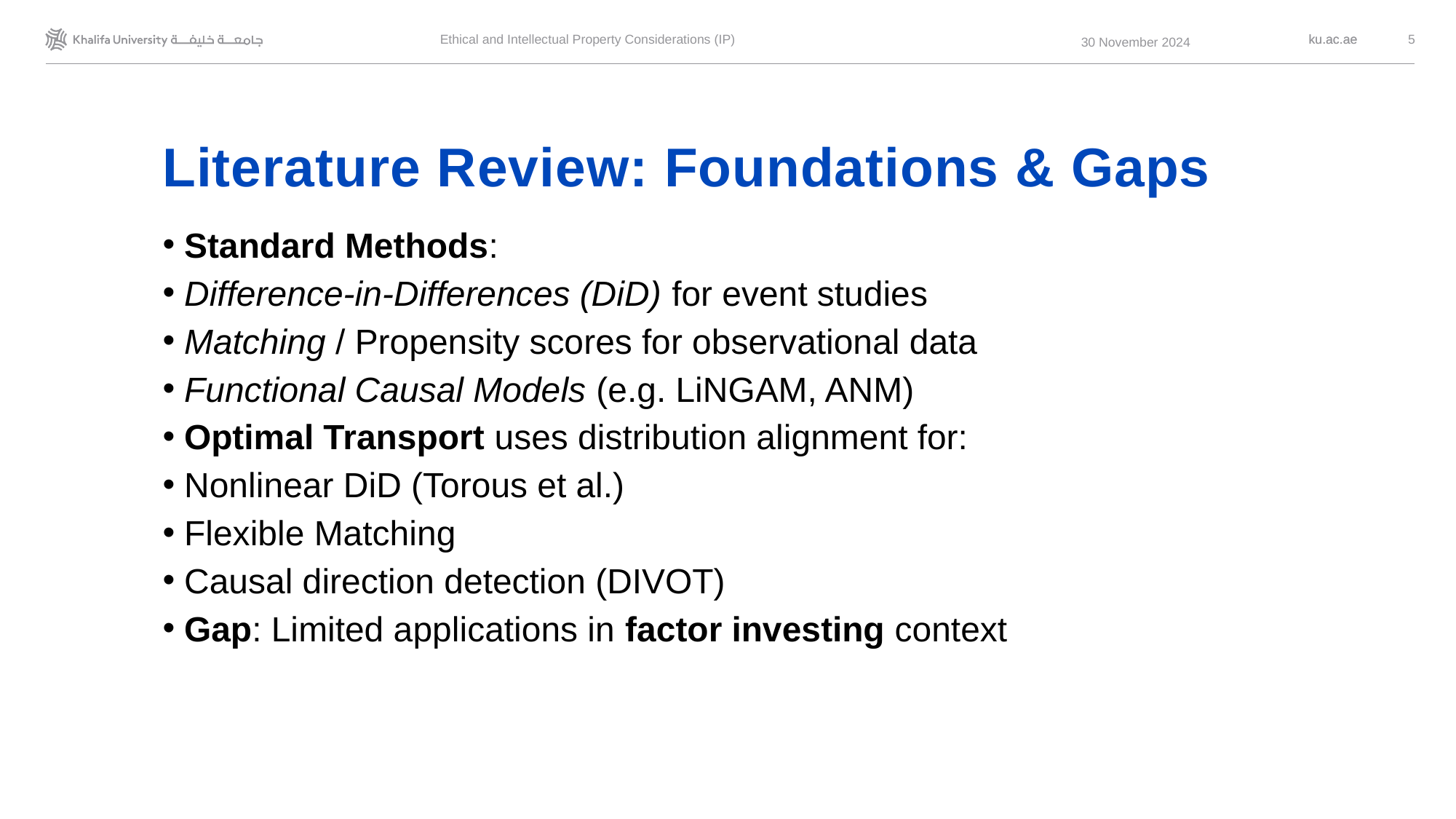

Ethical and Intellectual Property Considerations (IP)
5
     30 November 2024
# Literature Review: Foundations & Gaps
Standard Methods:
Difference-in-Differences (DiD) for event studies
Matching / Propensity scores for observational data
Functional Causal Models (e.g. LiNGAM, ANM)
Optimal Transport uses distribution alignment for:
Nonlinear DiD (Torous et al.)
Flexible Matching
Causal direction detection (DIVOT)
Gap: Limited applications in factor investing context